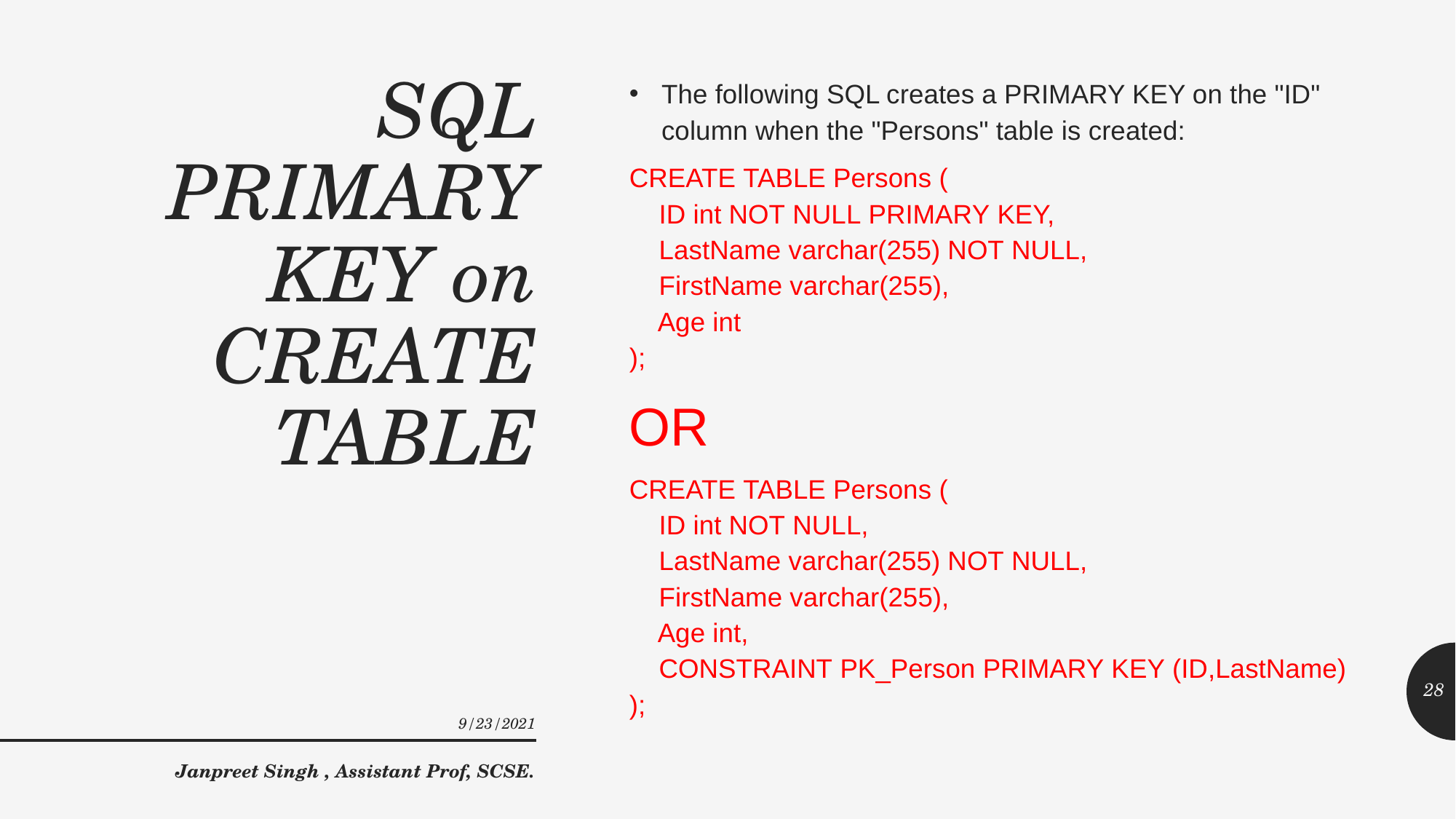

# SQL PRIMARY KEY on CREATE TABLE
The following SQL creates a PRIMARY KEY on the "ID" column when the "Persons" table is created:
CREATE TABLE Persons (
    ID int NOT NULL PRIMARY KEY,
    LastName varchar(255) NOT NULL,
    FirstName varchar(255),
    Age int
);
OR
CREATE TABLE Persons (
    ID int NOT NULL,
    LastName varchar(255) NOT NULL,
    FirstName varchar(255),
    Age int,
    CONSTRAINT PK_Person PRIMARY KEY (ID,LastName)
);
28
9/23/2021
Janpreet Singh , Assistant Prof, SCSE.